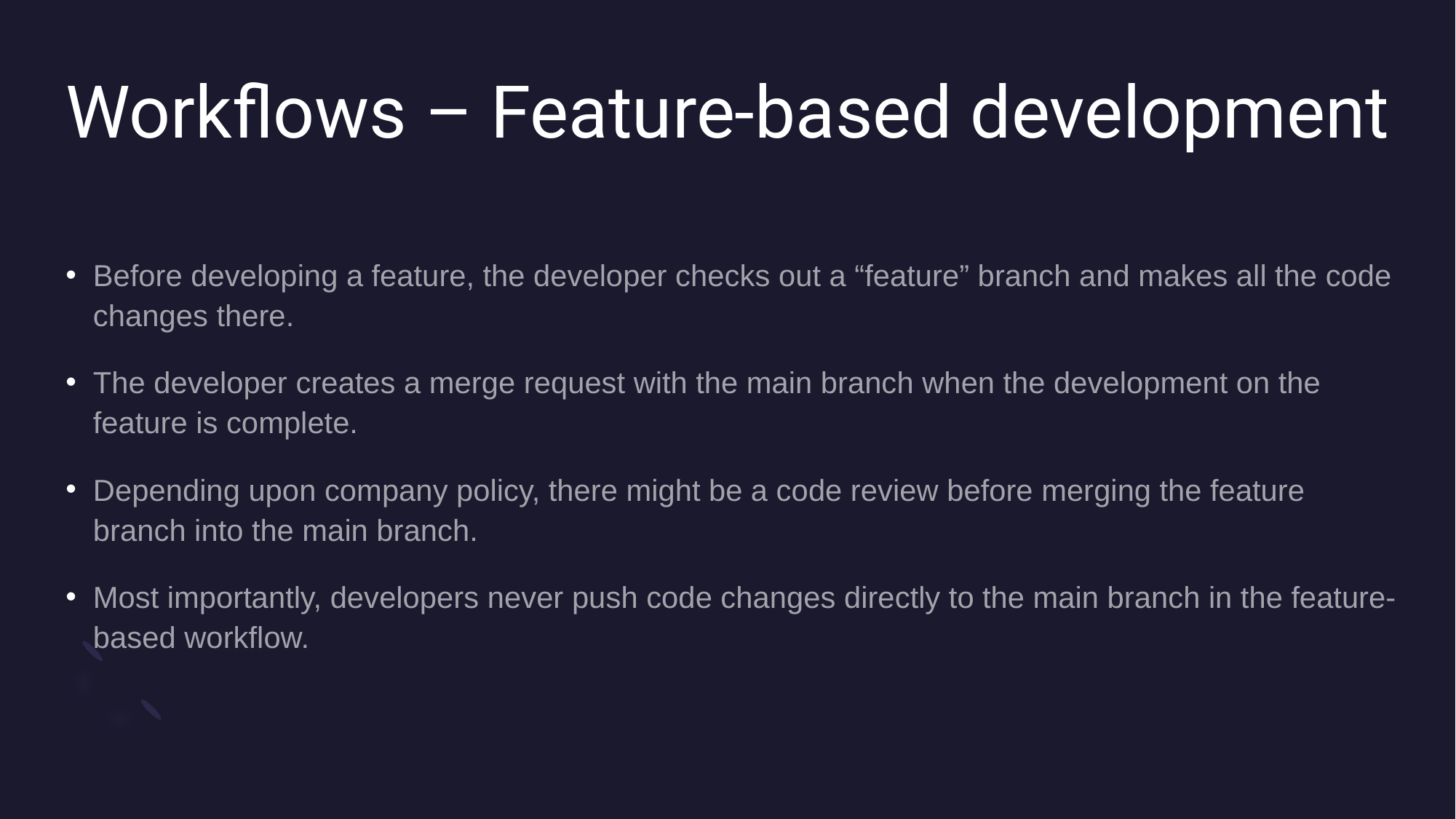

# Workflows – Feature-based development
Before developing a feature, the developer checks out a “feature” branch and makes all the code changes there.
The developer creates a merge request with the main branch when the development on the feature is complete.
Depending upon company policy, there might be a code review before merging the feature branch into the main branch.
Most importantly, developers never push code changes directly to the main branch in the feature-based workflow.